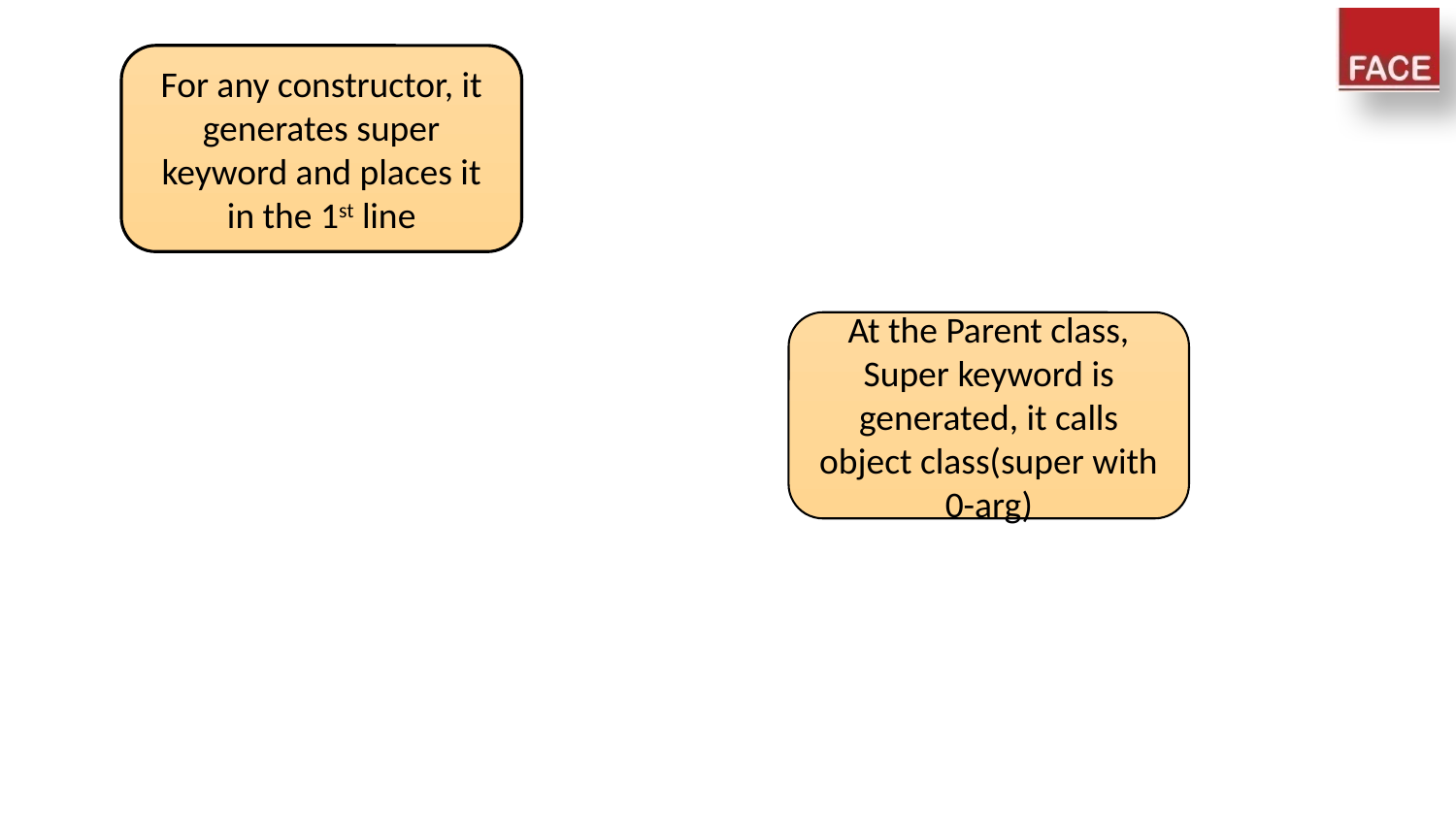

For any constructor, it generates super keyword and places it in the 1st line
At the Parent class,
Super keyword is generated, it calls object class(super with 0-arg)